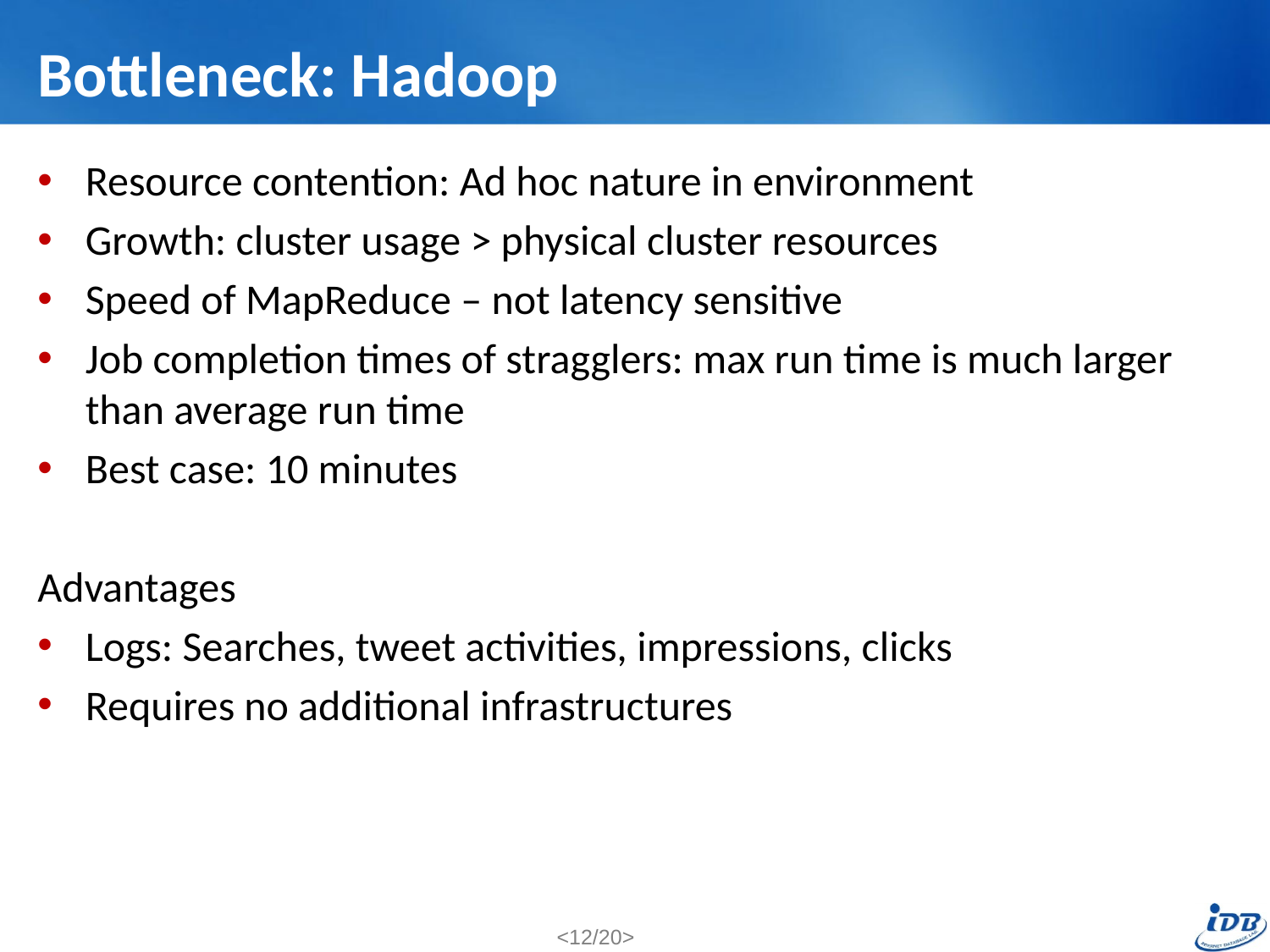

# Bottleneck: Hadoop
Resource contention: Ad hoc nature in environment
Growth: cluster usage > physical cluster resources
Speed of MapReduce – not latency sensitive
Job completion times of stragglers: max run time is much larger than average run time
Best case: 10 minutes

Advantages
Logs: Searches, tweet activities, impressions, clicks
Requires no additional infrastructures